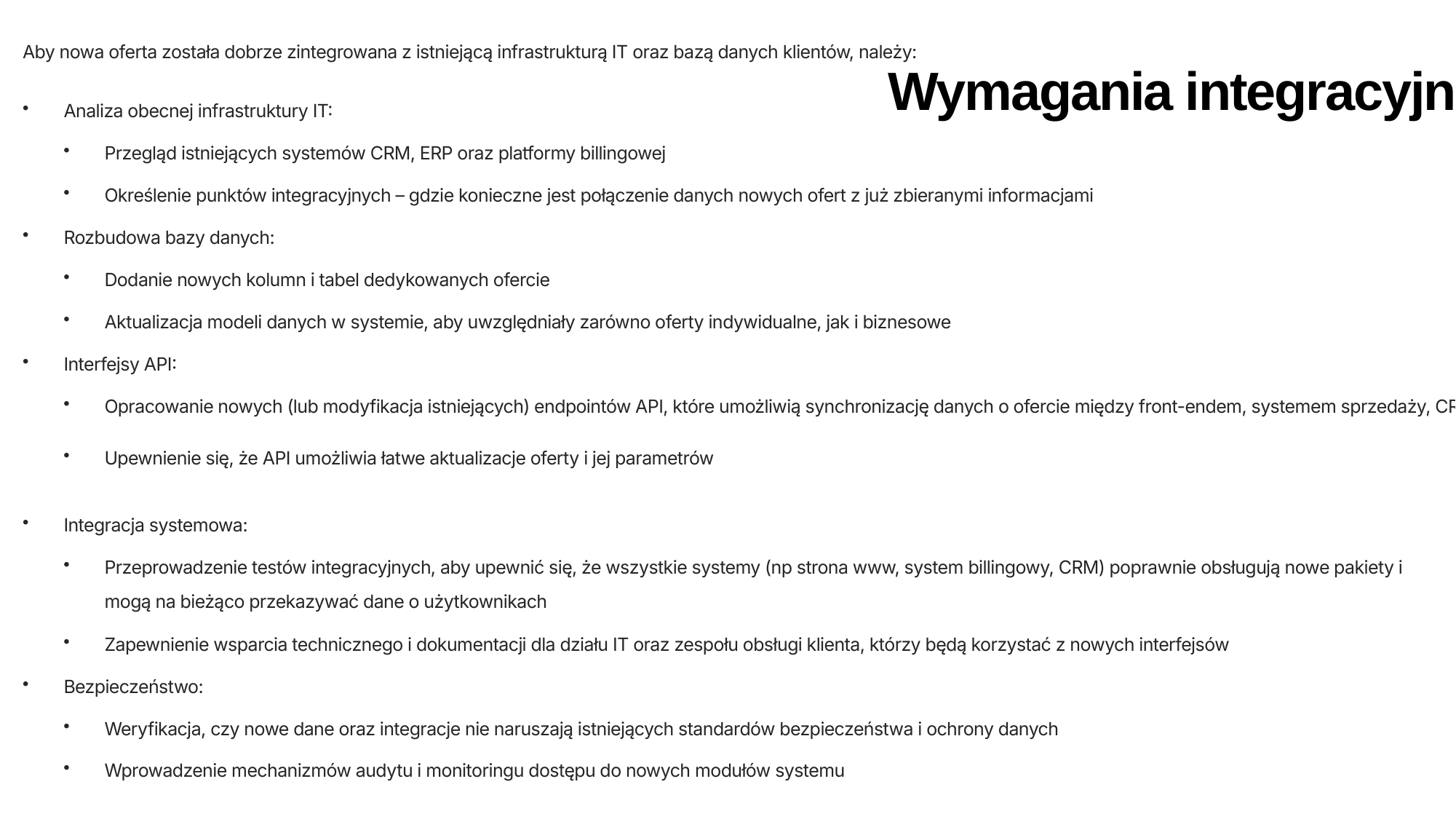

Aby nowa oferta została dobrze zintegrowana z istniejącą infrastrukturą IT oraz bazą danych klientów, należy:
Wymagania integracyjne
Analiza obecnej infrastruktury IT:
Przegląd istniejących systemów CRM, ERP oraz platformy billingowej
Określenie punktów integracyjnych – gdzie konieczne jest połączenie danych nowych ofert z już zbieranymi informacjami
Rozbudowa bazy danych:
Dodanie nowych kolumn i tabel dedykowanych ofercie
Aktualizacja modeli danych w systemie, aby uwzględniały zarówno oferty indywidualne, jak i biznesowe
Interfejsy API:
Opracowanie nowych (lub modyfikacja istniejących) endpointów API, które umożliwią synchronizację danych o ofercie między front-endem, systemem sprzedaży, CRM i billingiem
Upewnienie się, że API umożliwia łatwe aktualizacje oferty i jej parametrów
Integracja systemowa:
Przeprowadzenie testów integracyjnych, aby upewnić się, że wszystkie systemy (np strona www, system billingowy, CRM) poprawnie obsługują nowe pakiety i mogą na bieżąco przekazywać dane o użytkownikach
Zapewnienie wsparcia technicznego i dokumentacji dla działu IT oraz zespołu obsługi klienta, którzy będą korzystać z nowych interfejsów
Bezpieczeństwo:
Weryfikacja, czy nowe dane oraz integracje nie naruszają istniejących standardów bezpieczeństwa i ochrony danych
Wprowadzenie mechanizmów audytu i monitoringu dostępu do nowych modułów systemu